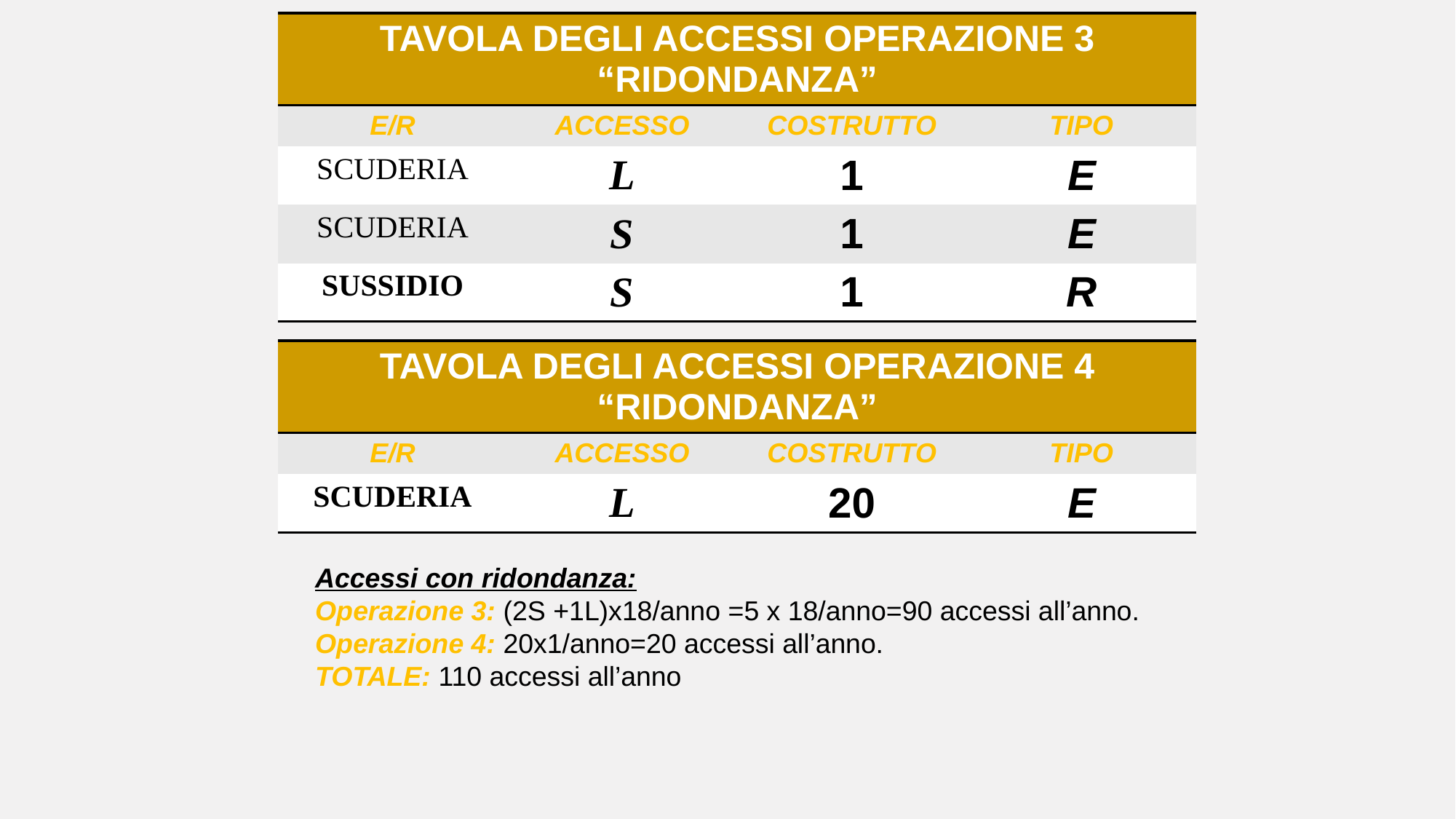

| TAVOLA DEGLI ACCESSI OPERAZIONE 3 “RIDONDANZA” |  |  |  |
| --- | --- | --- | --- |
| E/R | ACCESSO | COSTRUTTO | TIPO |
| SCUDERIA | L | 1 | E |
| SCUDERIA | S | 1 | E |
| SUSSIDIO | S | 1 | R |
| TAVOLA DEGLI ACCESSI OPERAZIONE 4 “RIDONDANZA” |  |  |  |
| --- | --- | --- | --- |
| E/R | ACCESSO | COSTRUTTO | TIPO |
| SCUDERIA | L | 20 | E |
Accessi con ridondanza:
Operazione 3: (2S +1L)x18/anno =5 x 18/anno=90 accessi all’anno.
Operazione 4: 20x1/anno=20 accessi all’anno.
TOTALE: 110 accessi all’anno